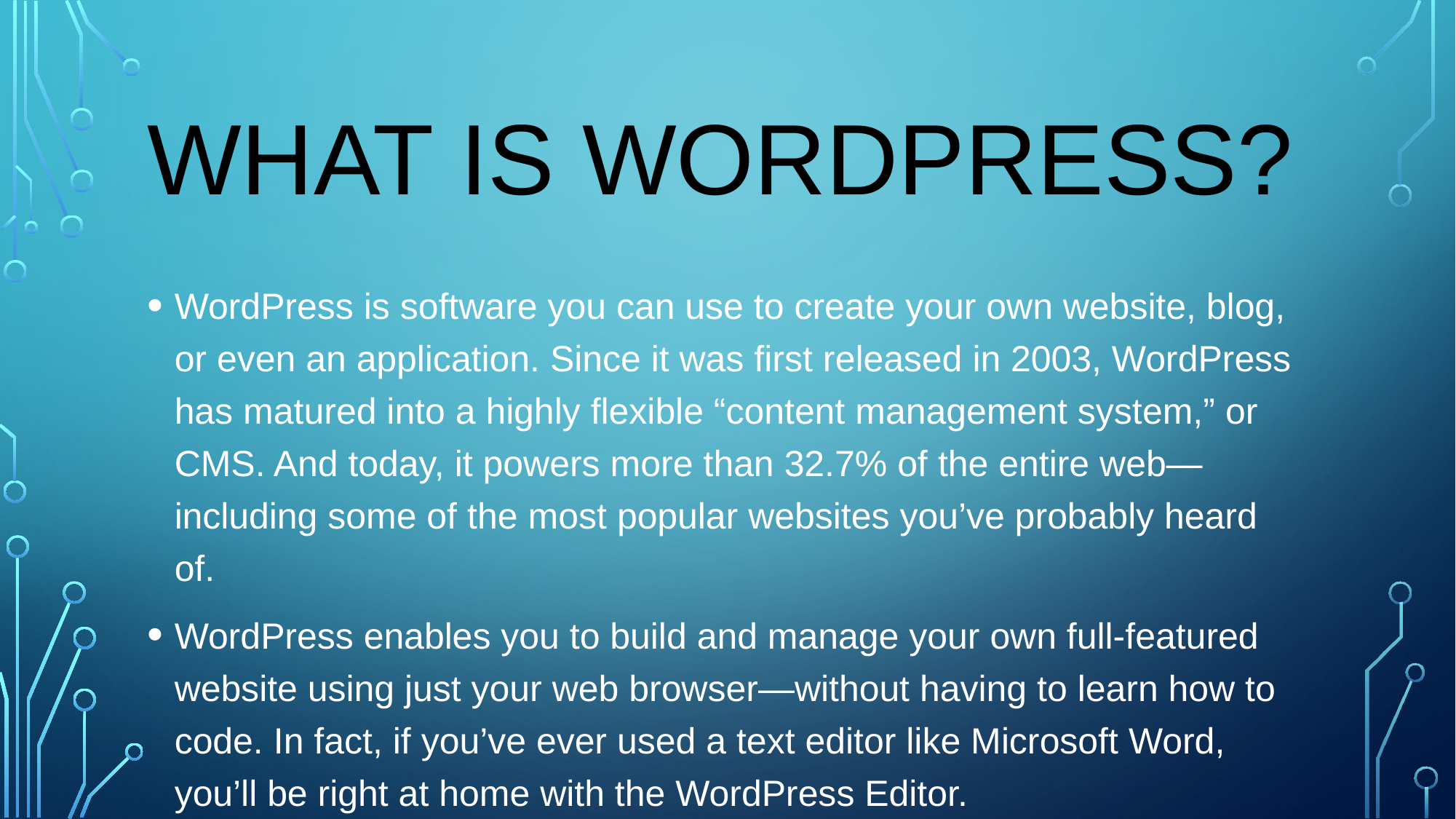

# What is WordPress?
WordPress is software you can use to create your own website, blog, or even an application. Since it was first released in 2003, WordPress has matured into a highly flexible “content management system,” or CMS. And today, it powers more than 32.7% of the entire web—including some of the most popular websites you’ve probably heard of.
WordPress enables you to build and manage your own full-featured website using just your web browser—without having to learn how to code. In fact, if you’ve ever used a text editor like Microsoft Word, you’ll be right at home with the WordPress Editor.